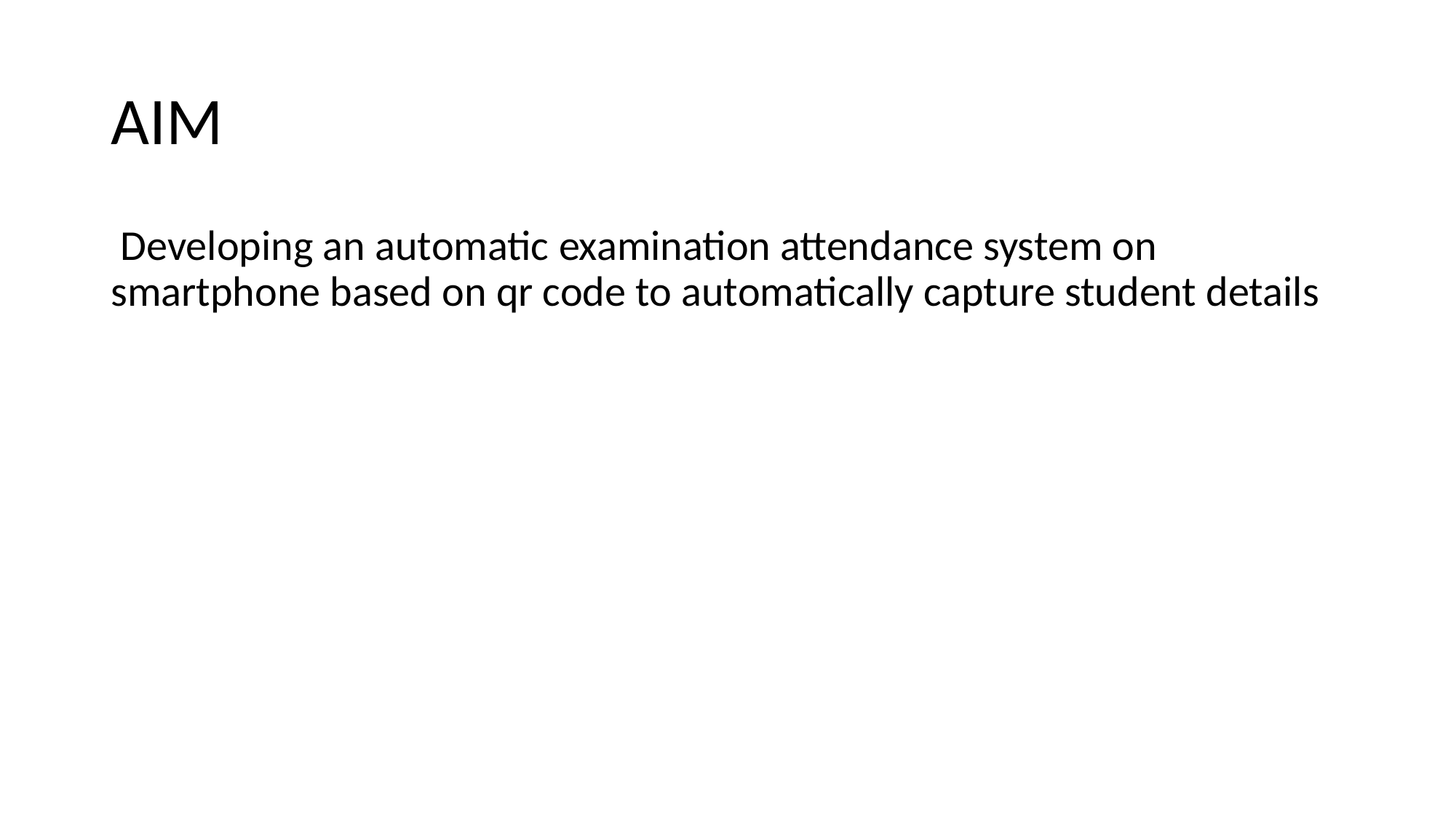

# AIM
 Developing an automatic examination attendance system on smartphone based on qr code to automatically capture student details